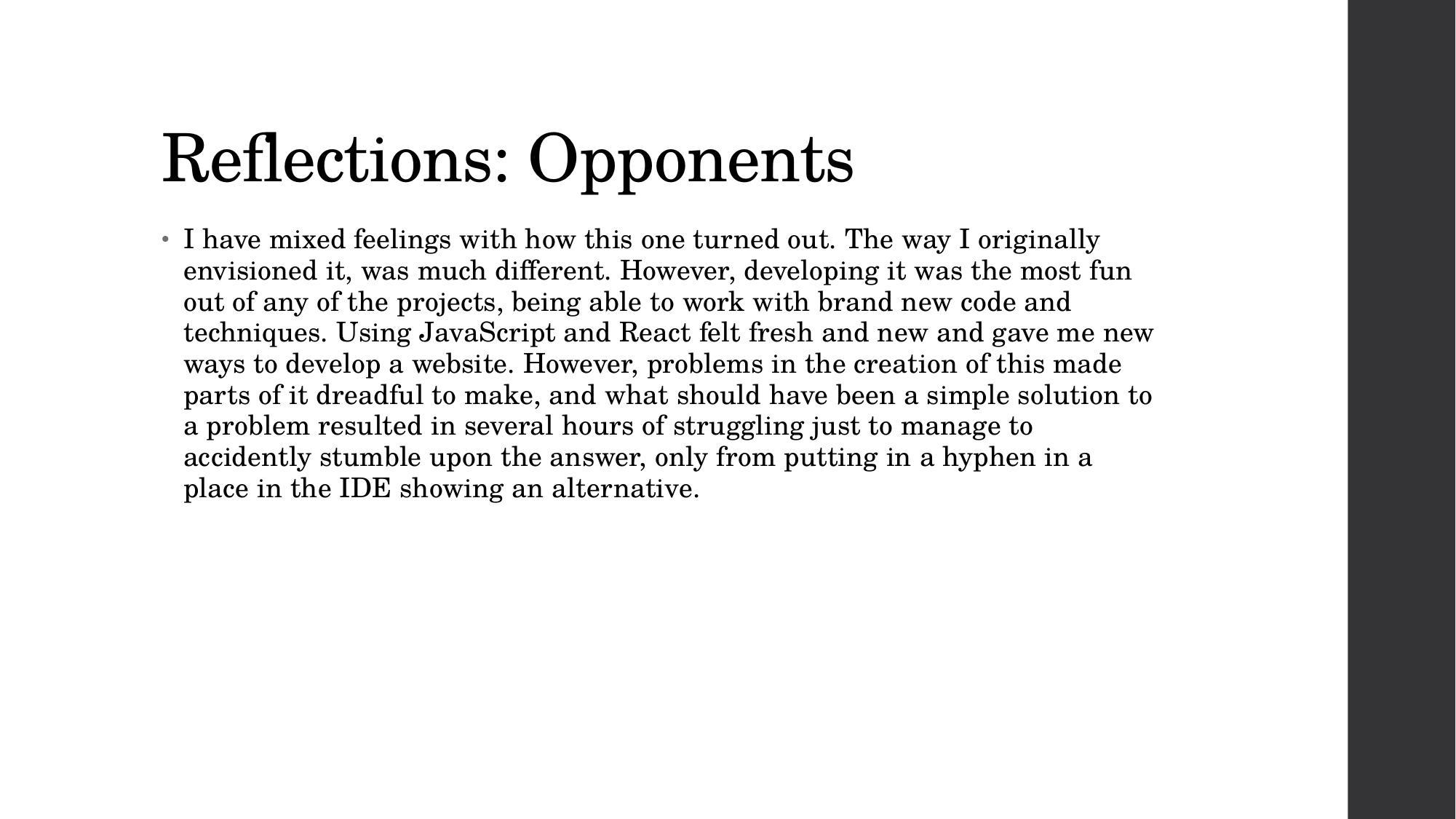

# Reflections: Opponents
I have mixed feelings with how this one turned out. The way I originally envisioned it, was much different. However, developing it was the most fun out of any of the projects, being able to work with brand new code and techniques. Using JavaScript and React felt fresh and new and gave me new ways to develop a website. However, problems in the creation of this made parts of it dreadful to make, and what should have been a simple solution to a problem resulted in several hours of struggling just to manage to accidently stumble upon the answer, only from putting in a hyphen in a place in the IDE showing an alternative.